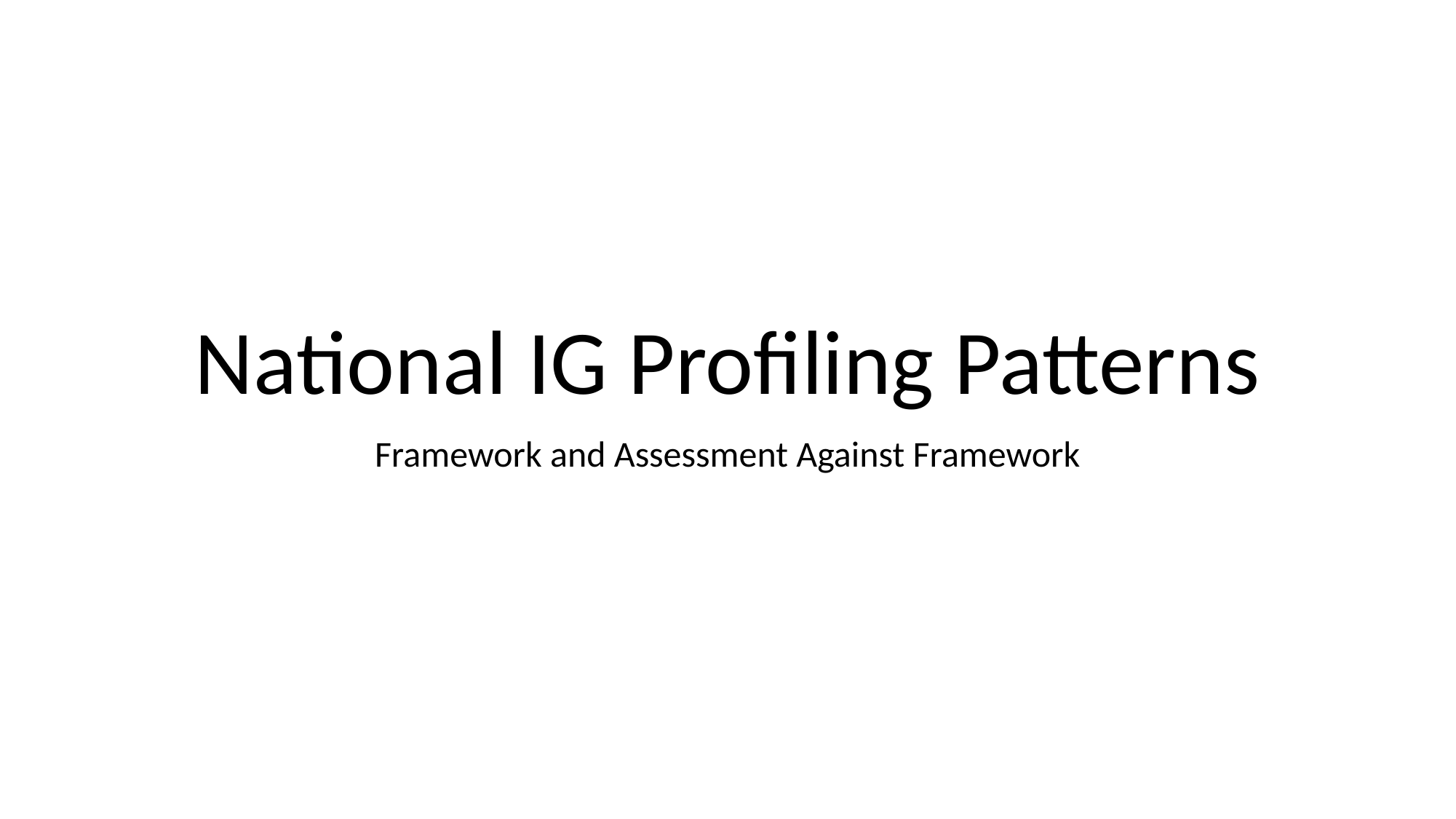

# National IG Profiling Patterns
Framework and Assessment Against Framework